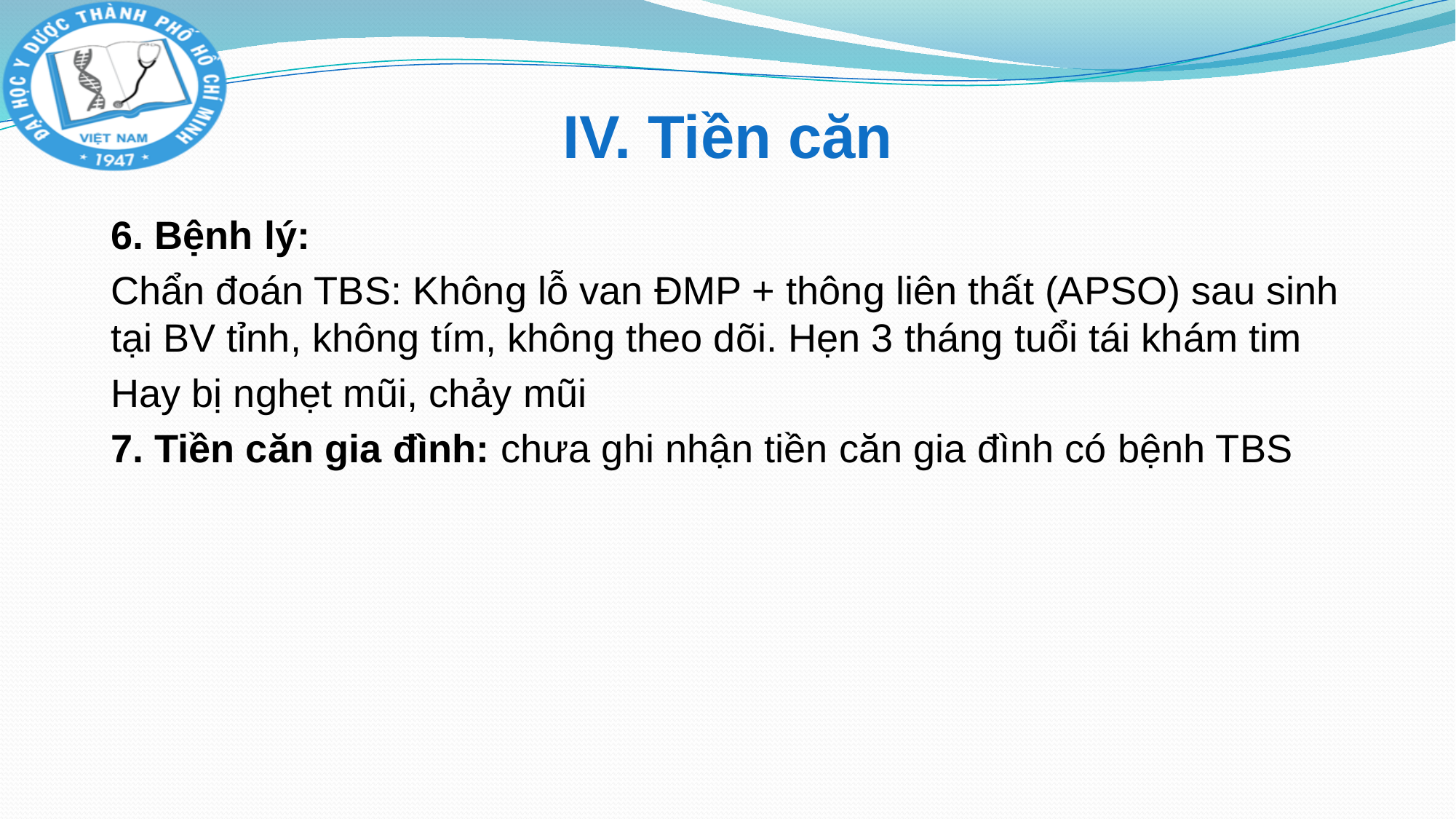

# IV. Tiền căn
6. Bệnh lý:
Chẩn đoán TBS: Không lỗ van ĐMP + thông liên thất (APSO) sau sinh tại BV tỉnh, không tím, không theo dõi. Hẹn 3 tháng tuổi tái khám tim
Hay bị nghẹt mũi, chảy mũi
7. Tiền căn gia đình: chưa ghi nhận tiền căn gia đình có bệnh TBS